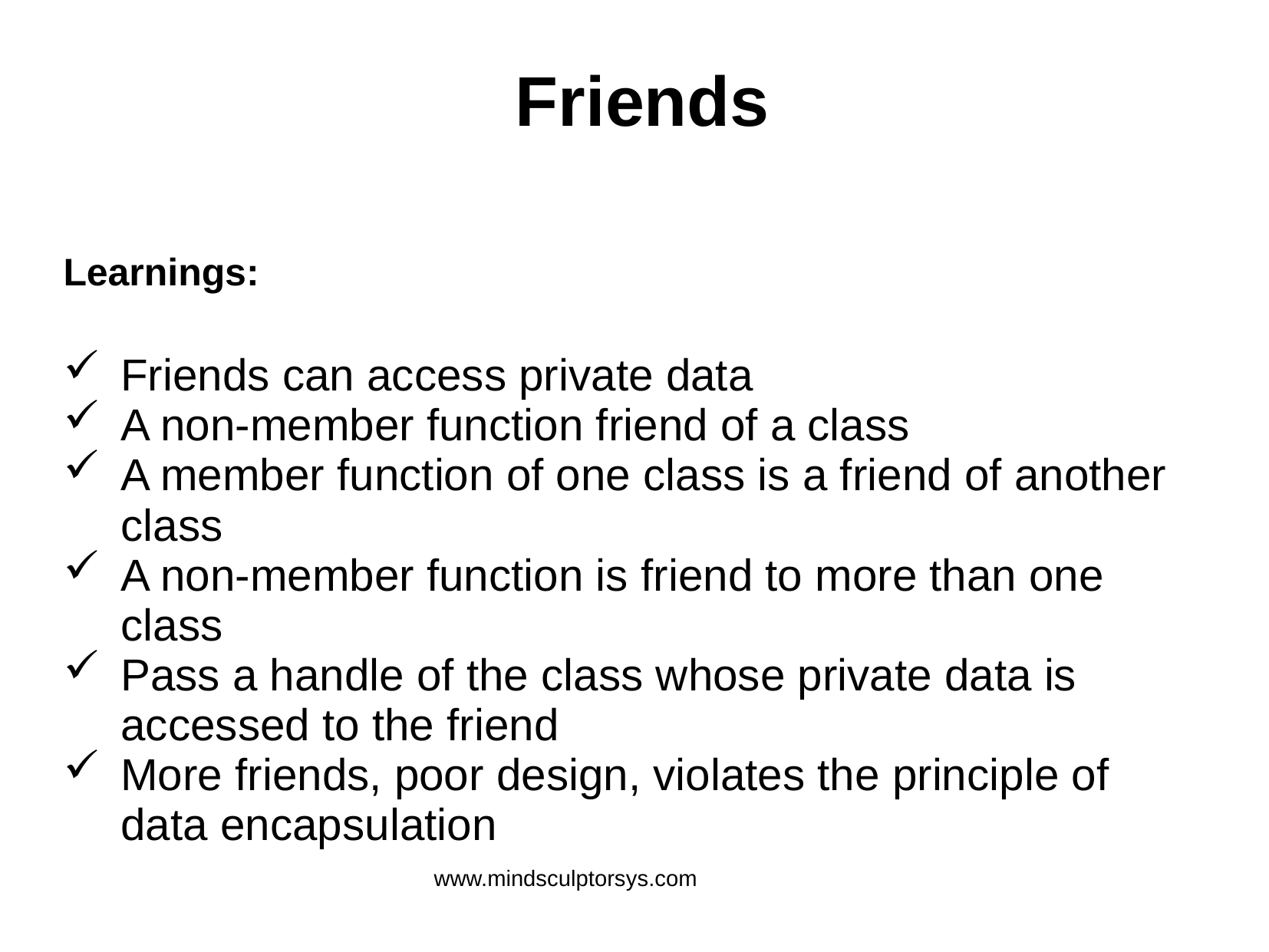

# Friends

Learnings:

Friends can access private data
A non-member function friend of a class
A member function of one class is a friend of another class
A non-member function is friend to more than one class
Pass a handle of the class whose private data is accessed to the friend
More friends, poor design, violates the principle of data encapsulation

www.mindsculptorsys.com